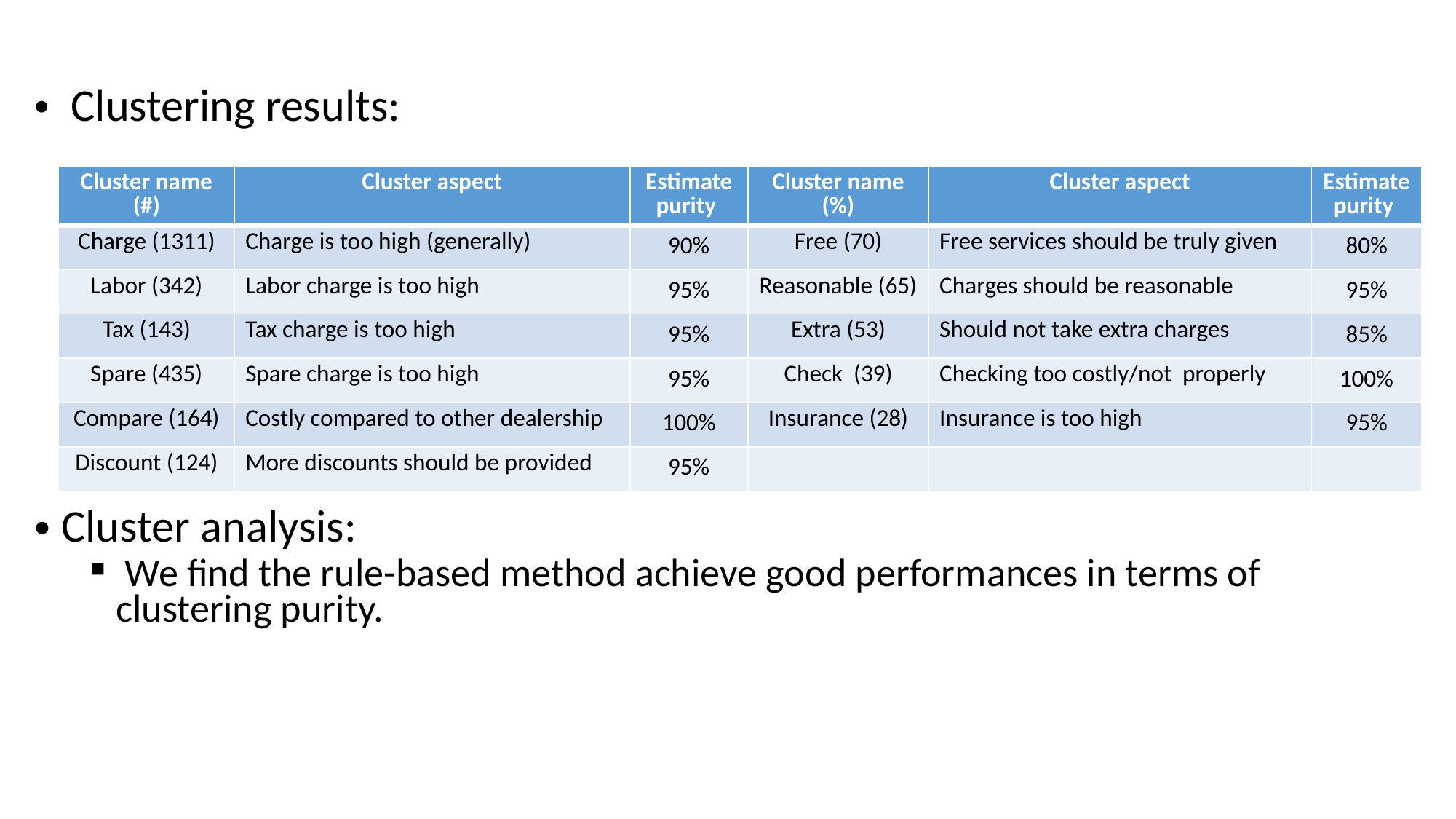

Clustering results:

Cluster analysis:
 We find the rule-based method achieve good performances in terms of clustering purity.
| Cluster name (#) | Cluster aspect | Estimate purity | Cluster name (%) | Cluster aspect | Estimate purity |
| --- | --- | --- | --- | --- | --- |
| Charge (1311) | Charge is too high (generally) | 90% | Free (70) | Free services should be truly given | 80% |
| Labor (342) | Labor charge is too high | 95% | Reasonable (65) | Charges should be reasonable | 95% |
| Tax (143) | Tax charge is too high | 95% | Extra (53) | Should not take extra charges | 85% |
| Spare (435) | Spare charge is too high | 95% | Check (39) | Checking too costly/not properly | 100% |
| Compare (164) | Costly compared to other dealership | 100% | Insurance (28) | Insurance is too high | 95% |
| Discount (124) | More discounts should be provided | 95% |  |  |  |